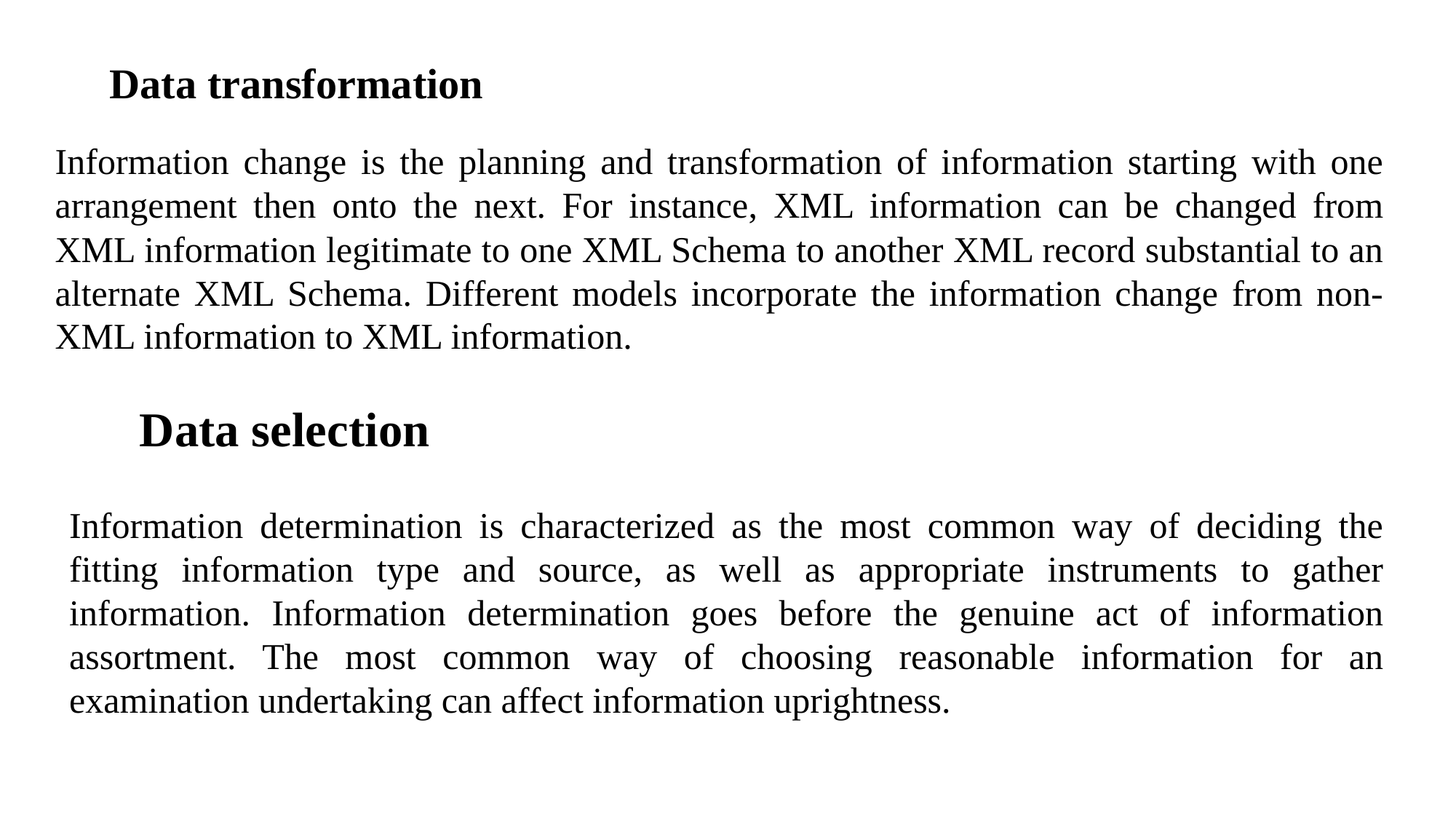

Data transformation
Information change is the planning and transformation of information starting with one arrangement then onto the next. For instance, XML information can be changed from XML information legitimate to one XML Schema to another XML record substantial to an alternate XML Schema. Different models incorporate the information change from non-XML information to XML information.
Data selection
Information determination is characterized as the most common way of deciding the fitting information type and source, as well as appropriate instruments to gather information. Information determination goes before the genuine act of information assortment. The most common way of choosing reasonable information for an examination undertaking can affect information uprightness.